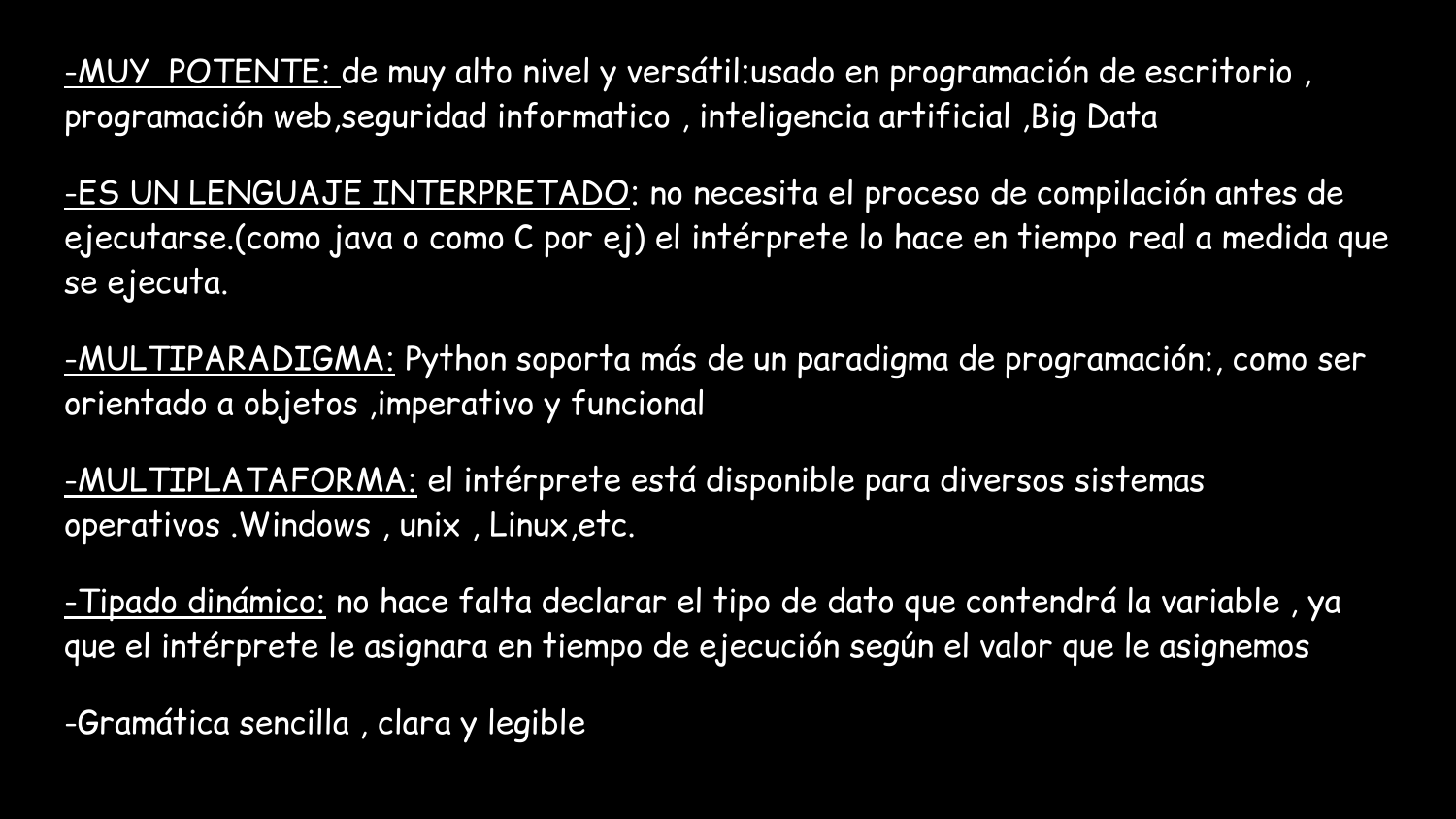

-MUY  POTENTE: de muy alto nivel y versátil:usado en programación de escritorio , programación web,seguridad informatico , inteligencia artificial ,Big Data
-ES UN LENGUAJE INTERPRETADO: no necesita el proceso de compilación antes de ejecutarse.(como java o como C por ej) el intérprete lo hace en tiempo real a medida que se ejecuta.
-MULTIPARADIGMA: Python soporta más de un paradigma de programación:, como ser orientado a objetos ,imperativo y funcional
-MULTIPLATAFORMA: el intérprete está disponible para diversos sistemas operativos .Windows , unix , Linux,etc.
-Tipado dinámico: no hace falta declarar el tipo de dato que contendrá la variable , ya que el intérprete le asignara en tiempo de ejecución según el valor que le asignemos
-Gramática sencilla , clara y legible